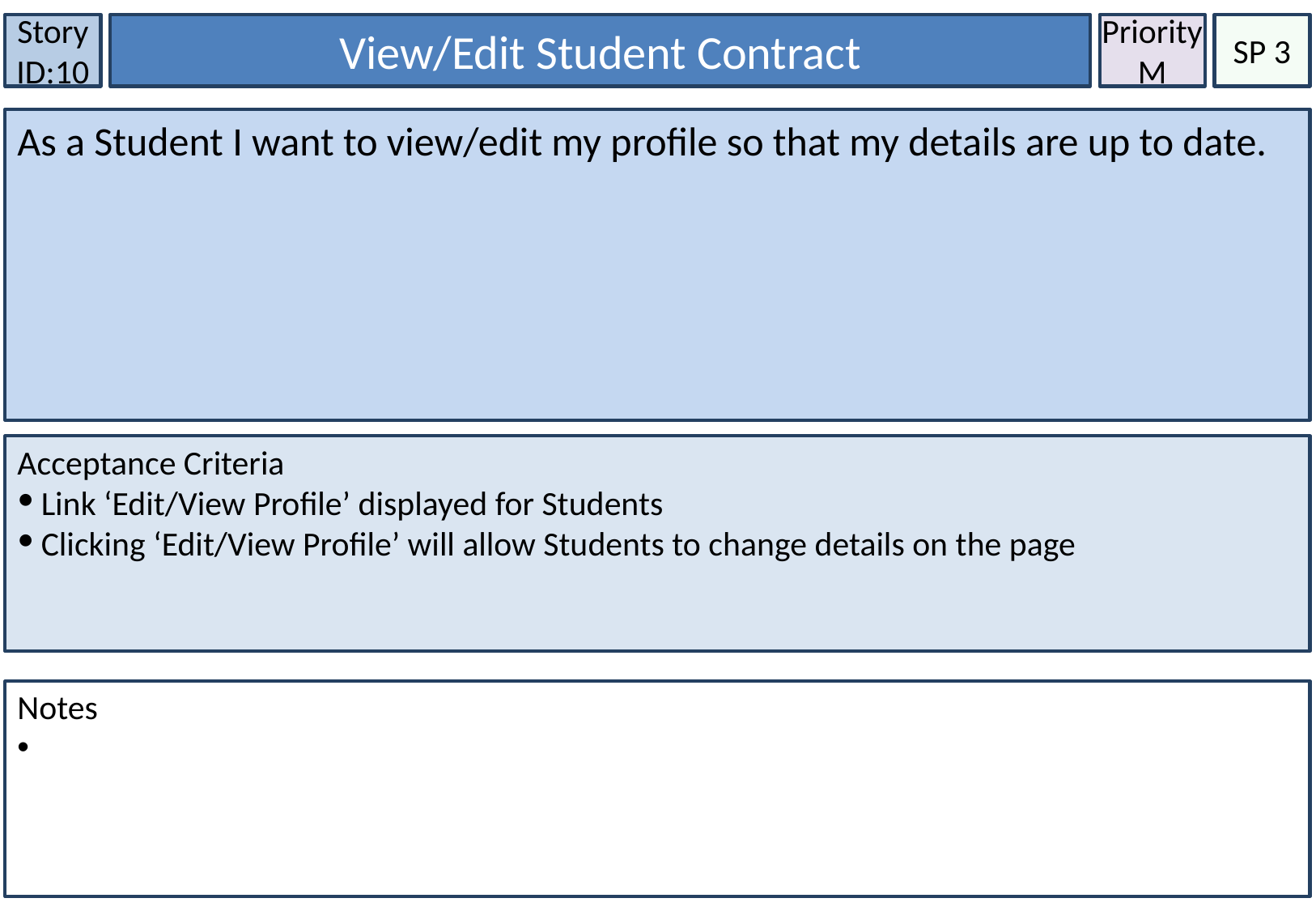

Story ID:10
View/Edit Student Contract
Priority M
SP 3
As a Student I want to view/edit my profile so that my details are up to date.
Acceptance Criteria
Link ‘Edit/View Profile’ displayed for Students
Clicking ‘Edit/View Profile’ will allow Students to change details on the page
Notes